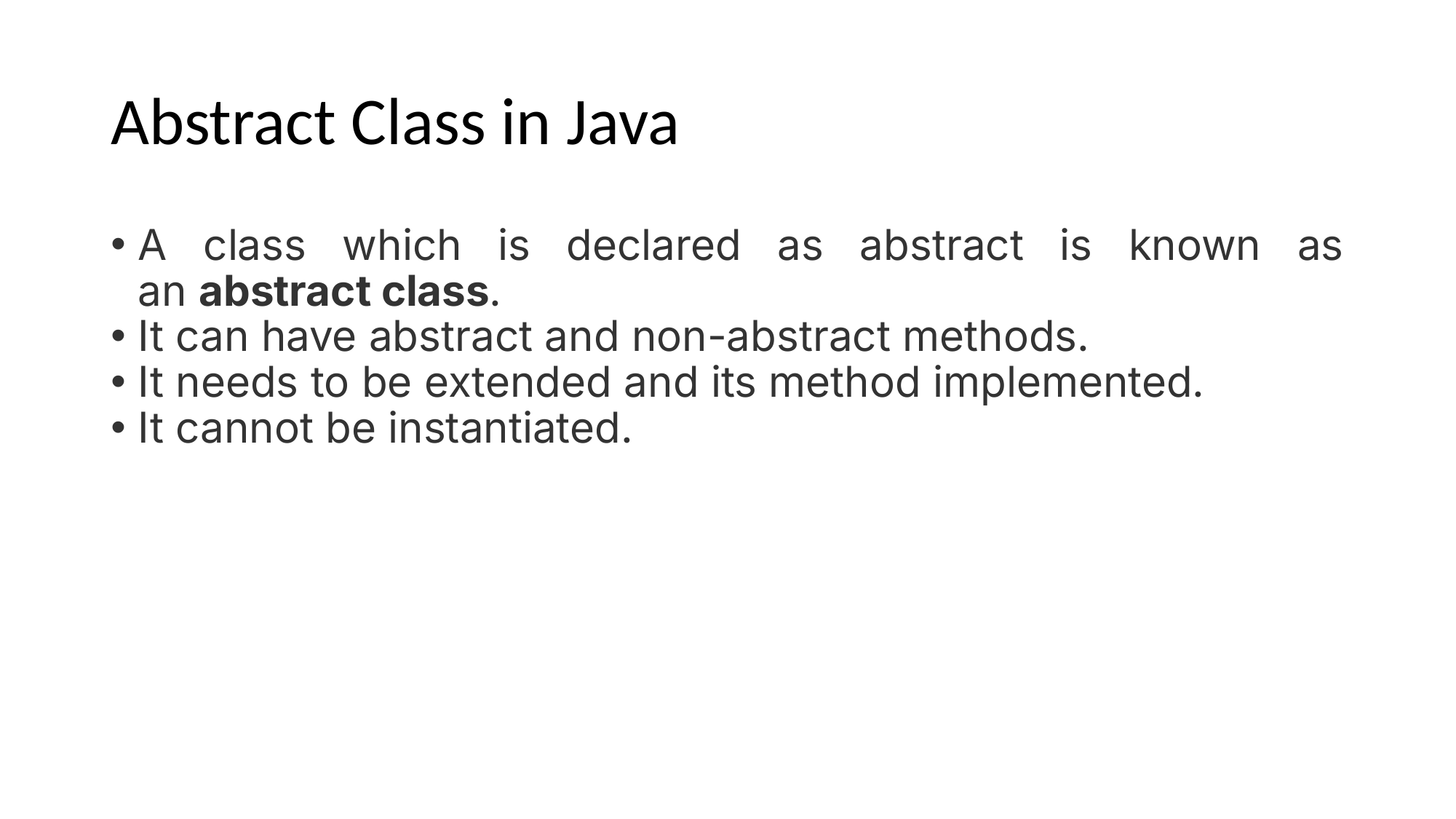

# Abstract Class in Java
A class which is declared as abstract is known as an abstract class.
It can have abstract and non-abstract methods.
It needs to be extended and its method implemented.
It cannot be instantiated.